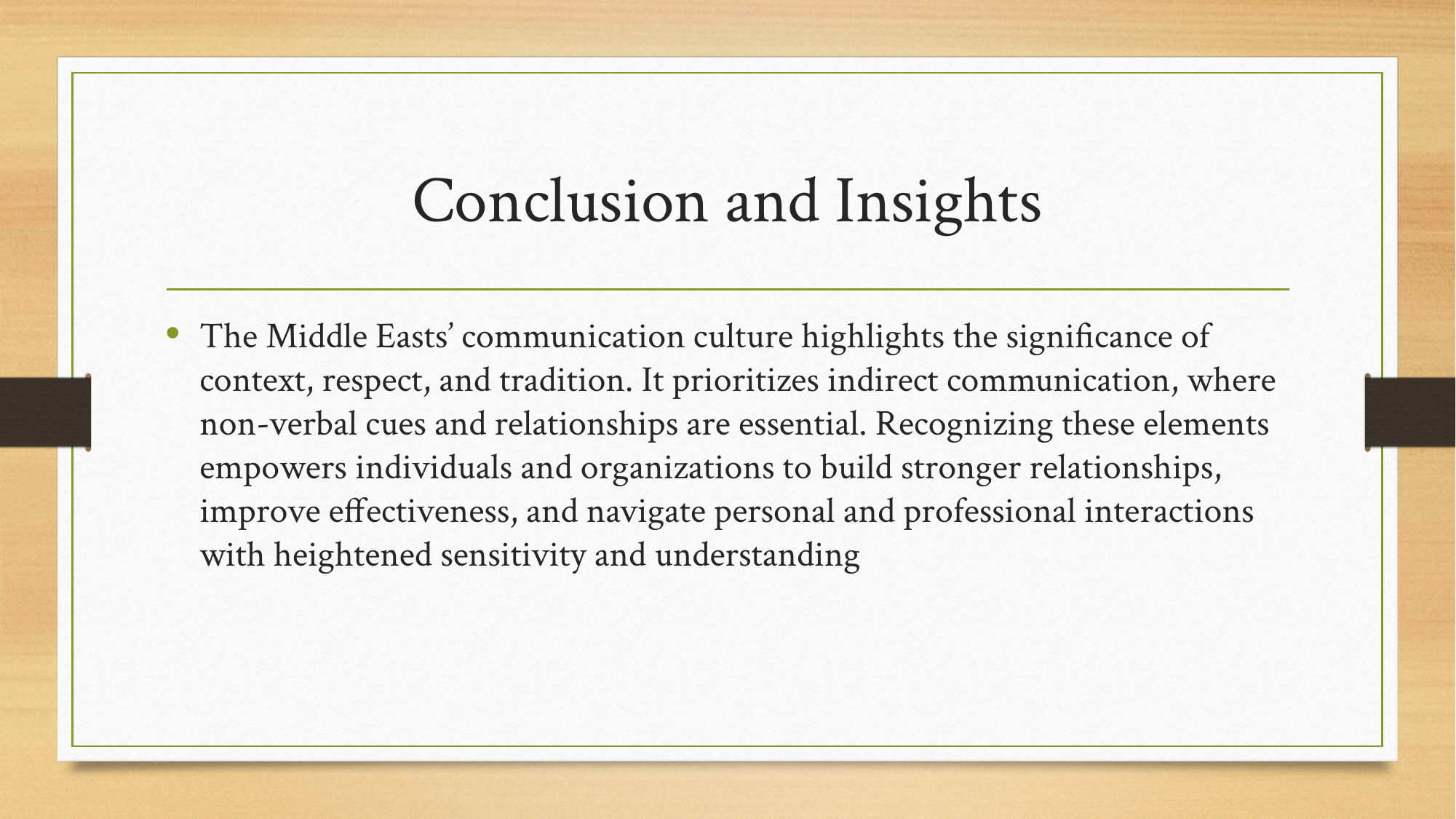

# Conclusion and Insights
The Middle Easts’ communication culture highlights the significance of context, respect, and tradition. It prioritizes indirect communication, where non-verbal cues and relationships are essential. Recognizing these elements empowers individuals and organizations to build stronger relationships, improve effectiveness, and navigate personal and professional interactions with heightened sensitivity and understanding